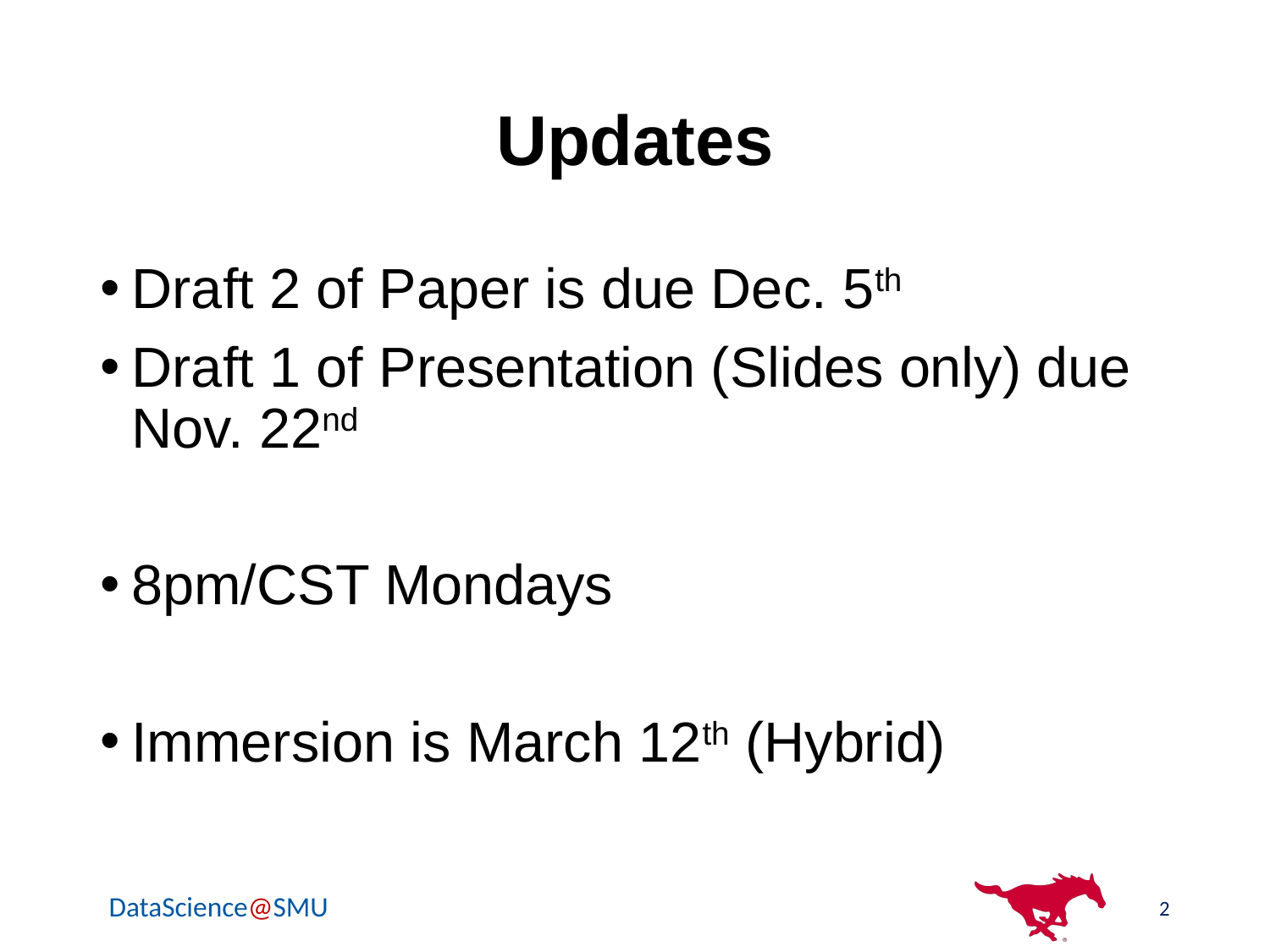

# Updates
Draft 2 of Paper is due Dec. 5th
Draft 1 of Presentation (Slides only) due Nov. 22nd

8pm/CST Mondays

Immersion is March 12th (Hybrid)
2